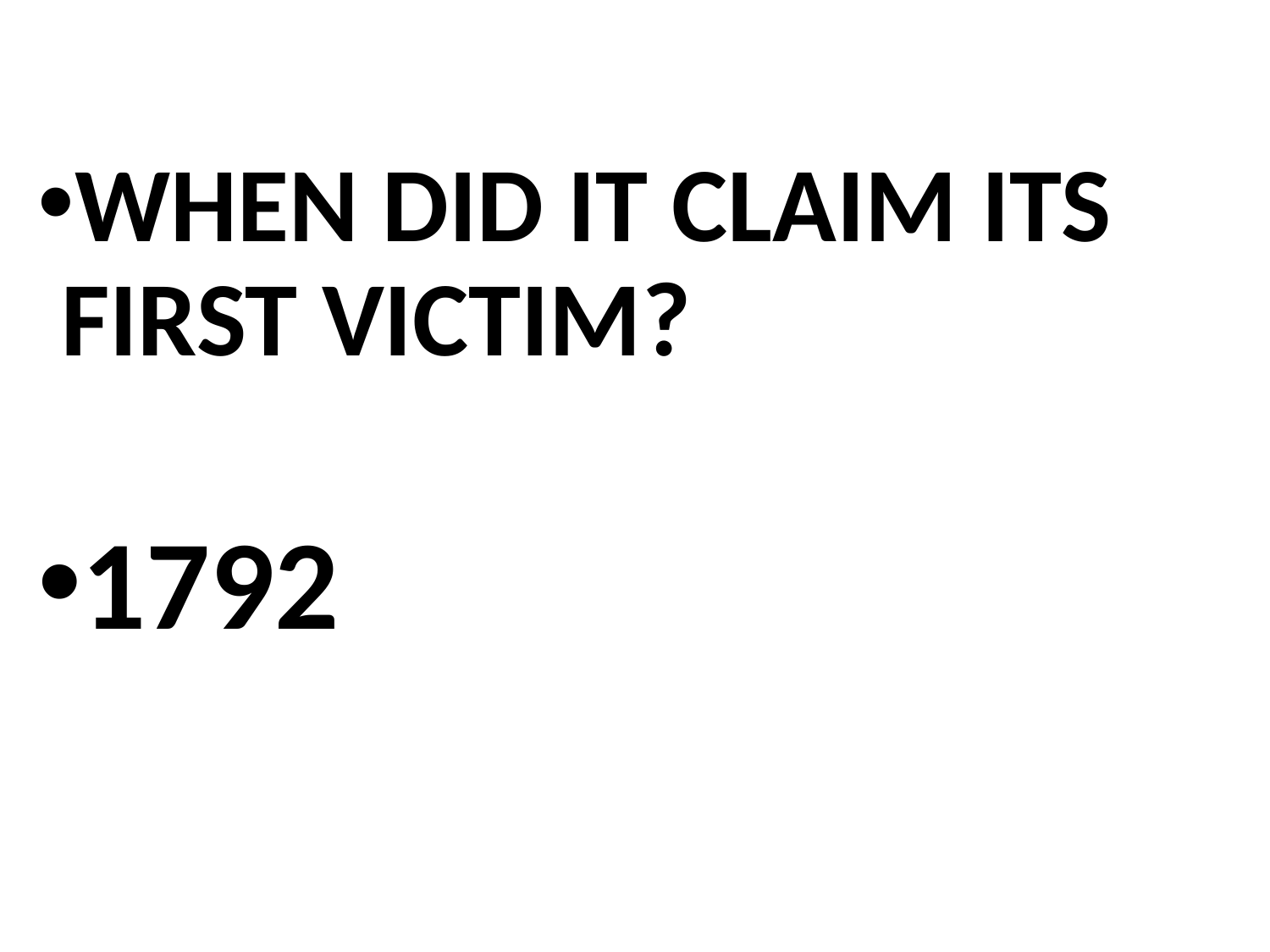

WHEN DID IT CLAIM ITS FIRST VICTIM?

1792